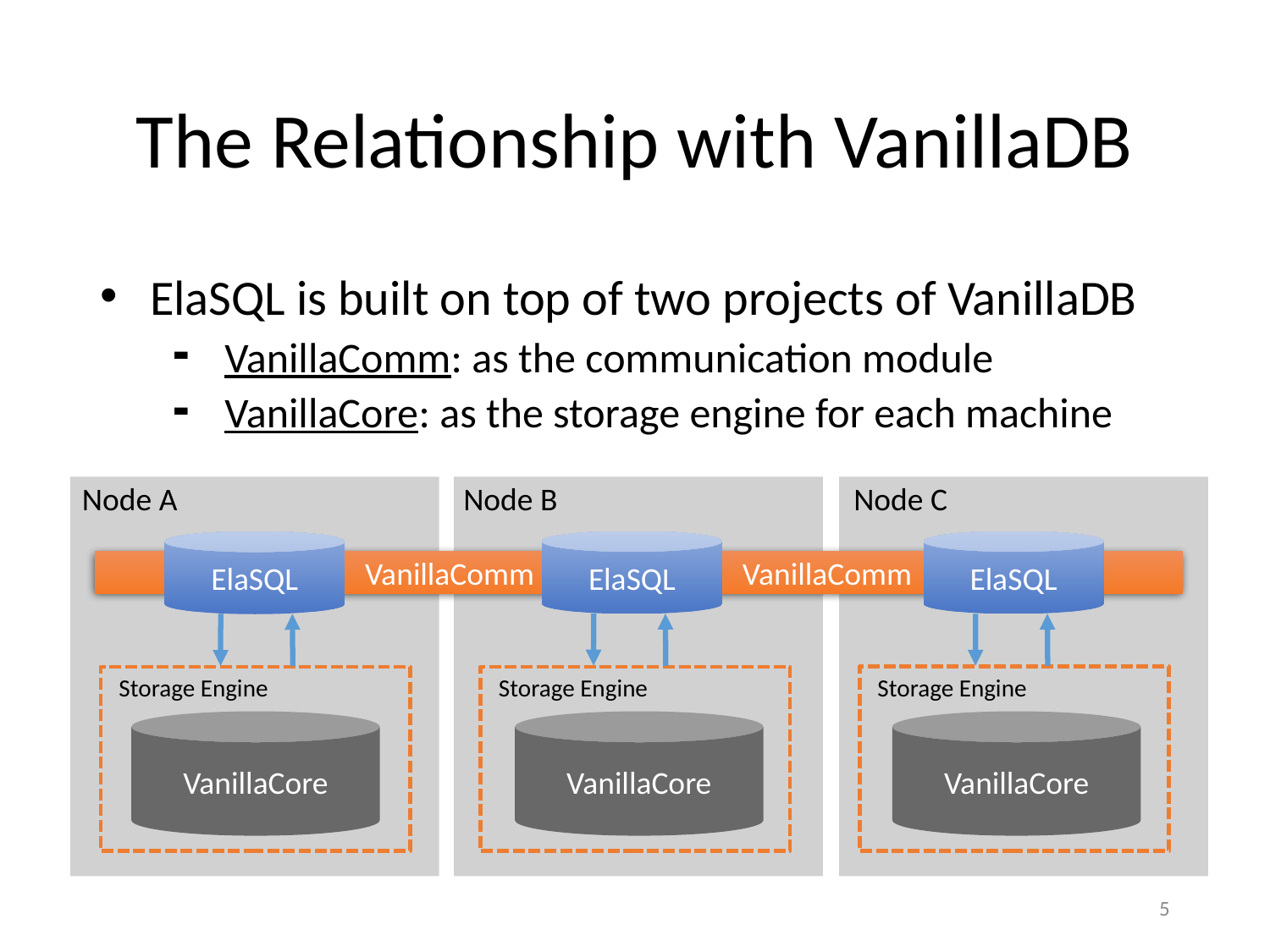

# The Relationship with VanillaDB
ElaSQL is built on top of two projects of VanillaDB
VanillaComm: as the communication module
VanillaCore: as the storage engine for each machine
Node B
Node C
Node A

ElaSQL
ElaSQL
ElaSQL
VanillaComm                             VanillaComm
Storage Engine
Storage Engine
Storage Engine

VanillaCore
VanillaCore
VanillaCore
5